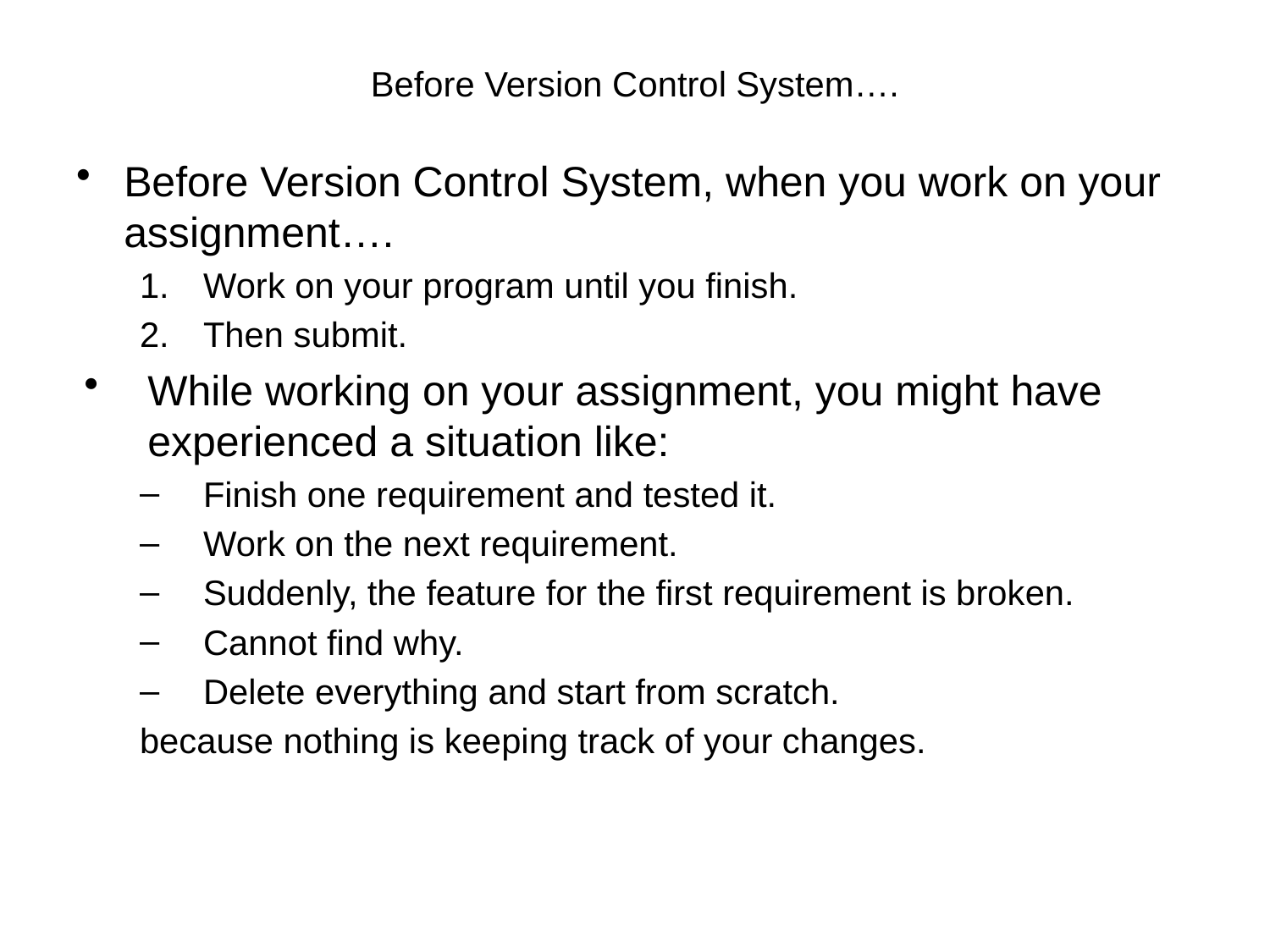

# Before Version Control System….
Before Version Control System, when you work on your assignment….
Work on your program until you finish.
Then submit.
While working on your assignment, you might have experienced a situation like:
Finish one requirement and tested it.
Work on the next requirement.
Suddenly, the feature for the first requirement is broken.
Cannot find why.
Delete everything and start from scratch.
because nothing is keeping track of your changes.